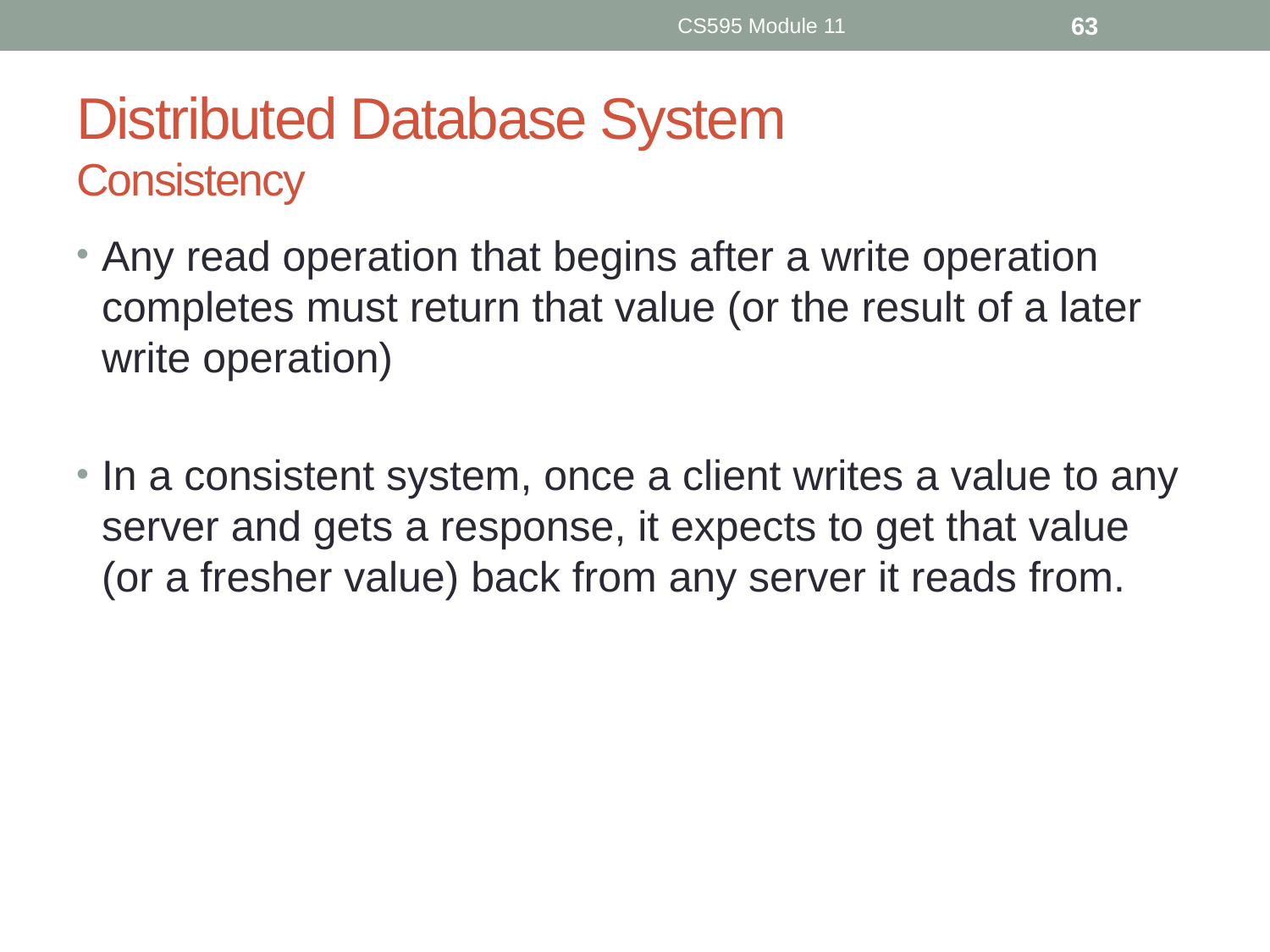

CS595 Module 11
63
# Distributed Database System Consistency
Any read operation that begins after a write operation completes must return that value (or the result of a later write operation)

In a consistent system, once a client writes a value to any server and gets a response, it expects to get that value (or a fresher value) back from any server it reads from.